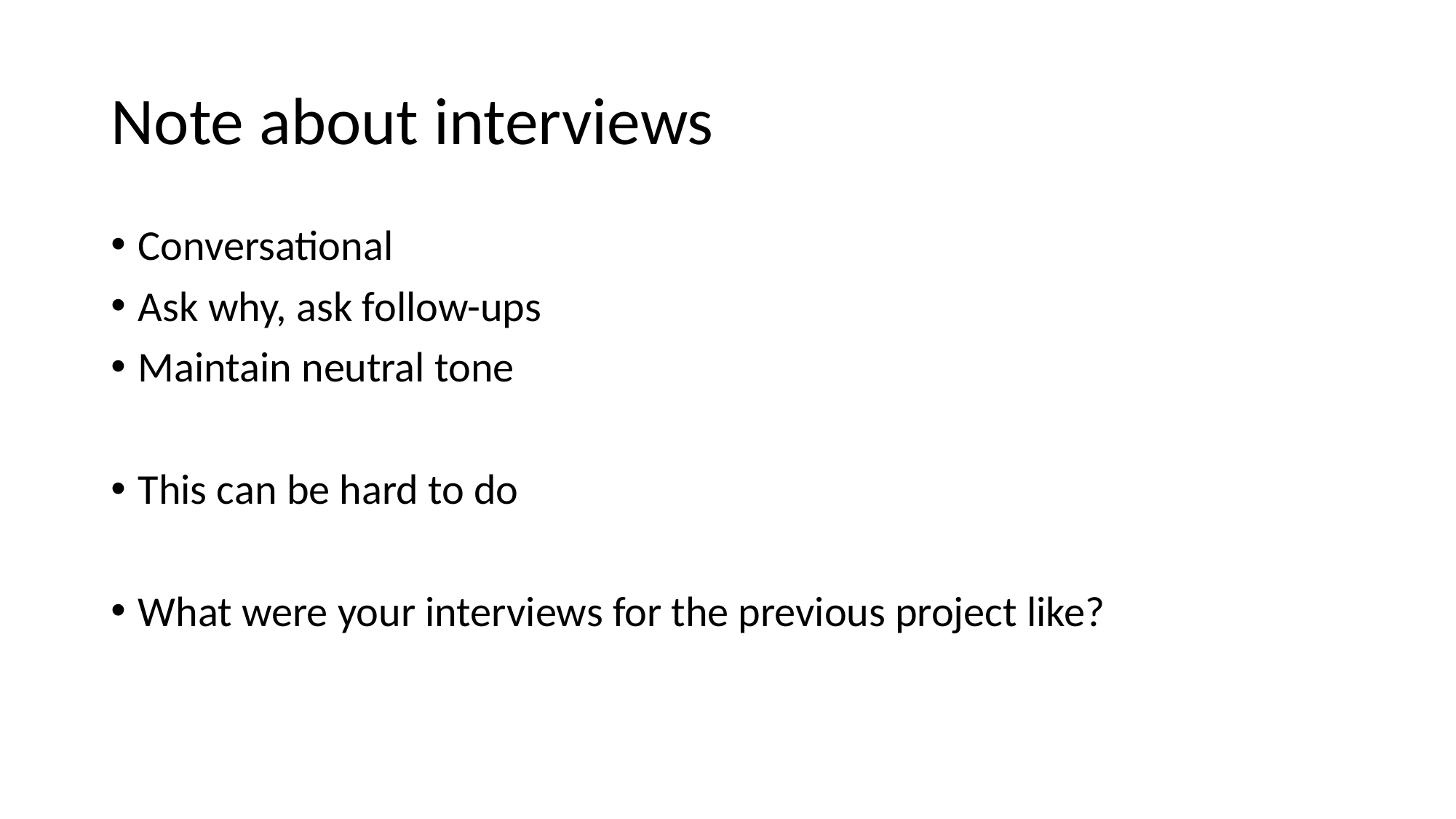

# Note about interviews
Conversational
Ask why, ask follow-ups
Maintain neutral tone

This can be hard to do

What were your interviews for the previous project like?